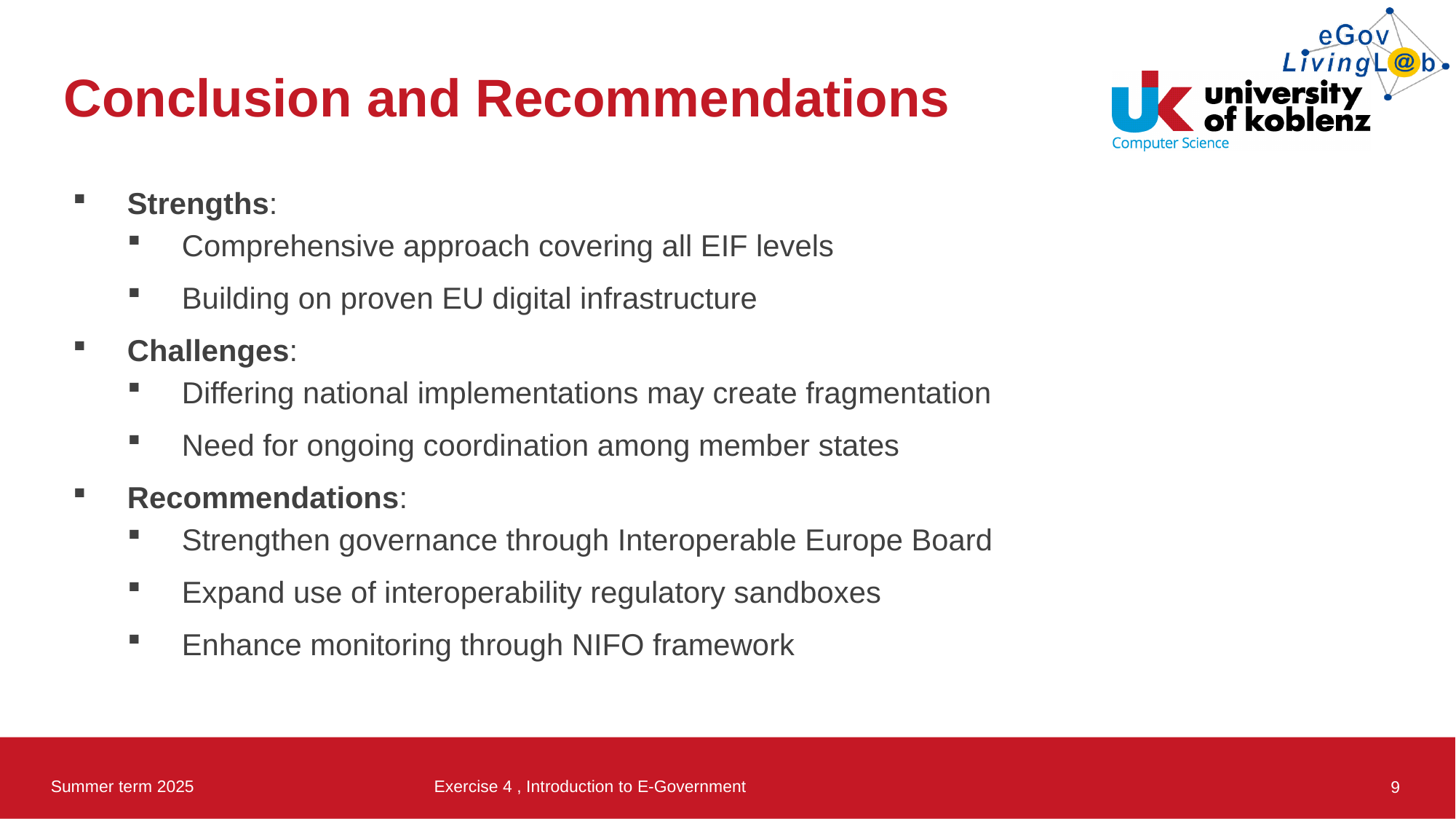

# Conclusion and Recommendations
Strengths:
Comprehensive approach covering all EIF levels
Building on proven EU digital infrastructure
Challenges:
Differing national implementations may create fragmentation
Need for ongoing coordination among member states
Recommendations:
Strengthen governance through Interoperable Europe Board
Expand use of interoperability regulatory sandboxes
Enhance monitoring through NIFO framework

Summer term 2025
Exercise 4 , Introduction to E-Government
9